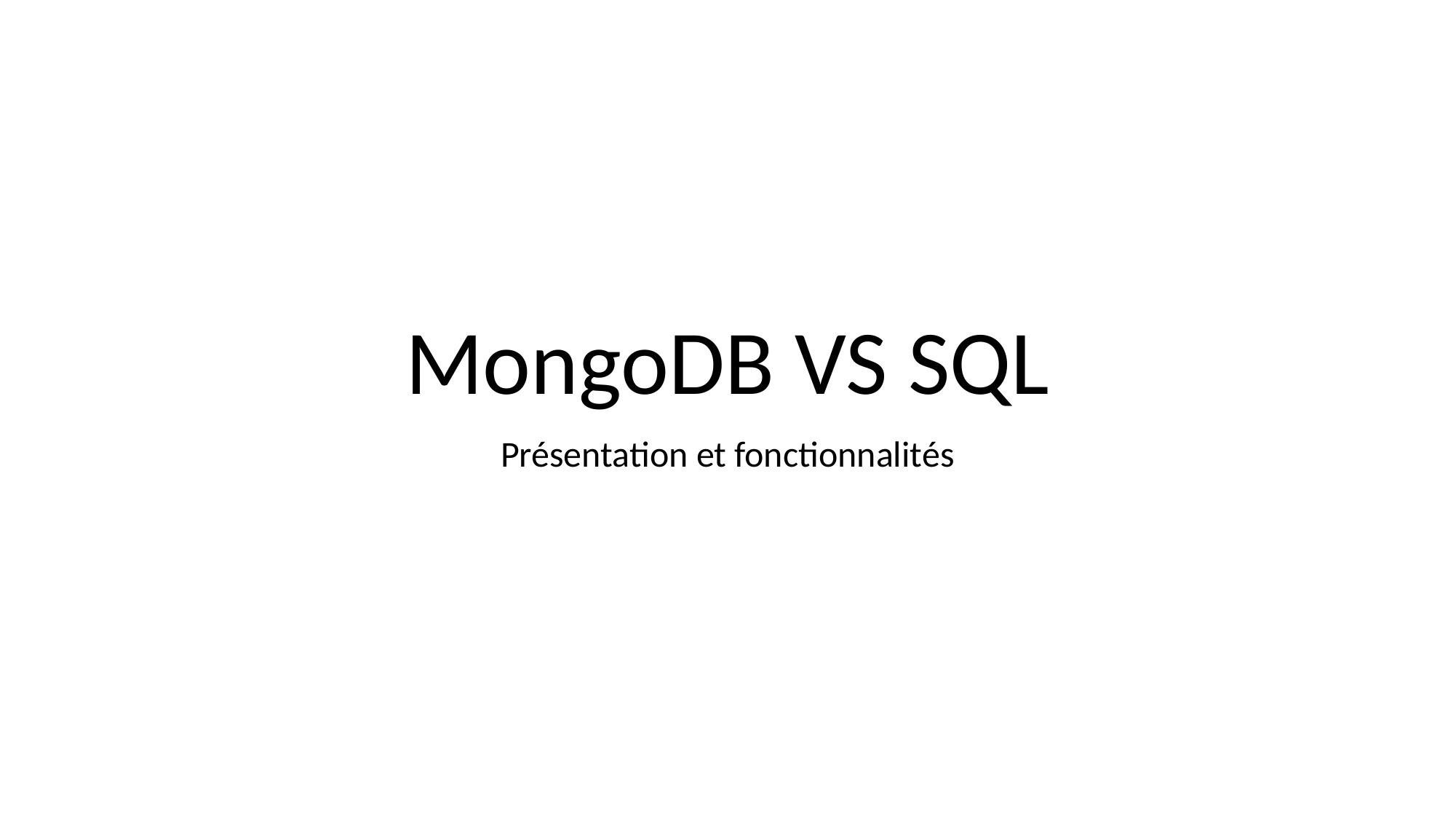

# MongoDB VS SQL
Présentation et fonctionnalités